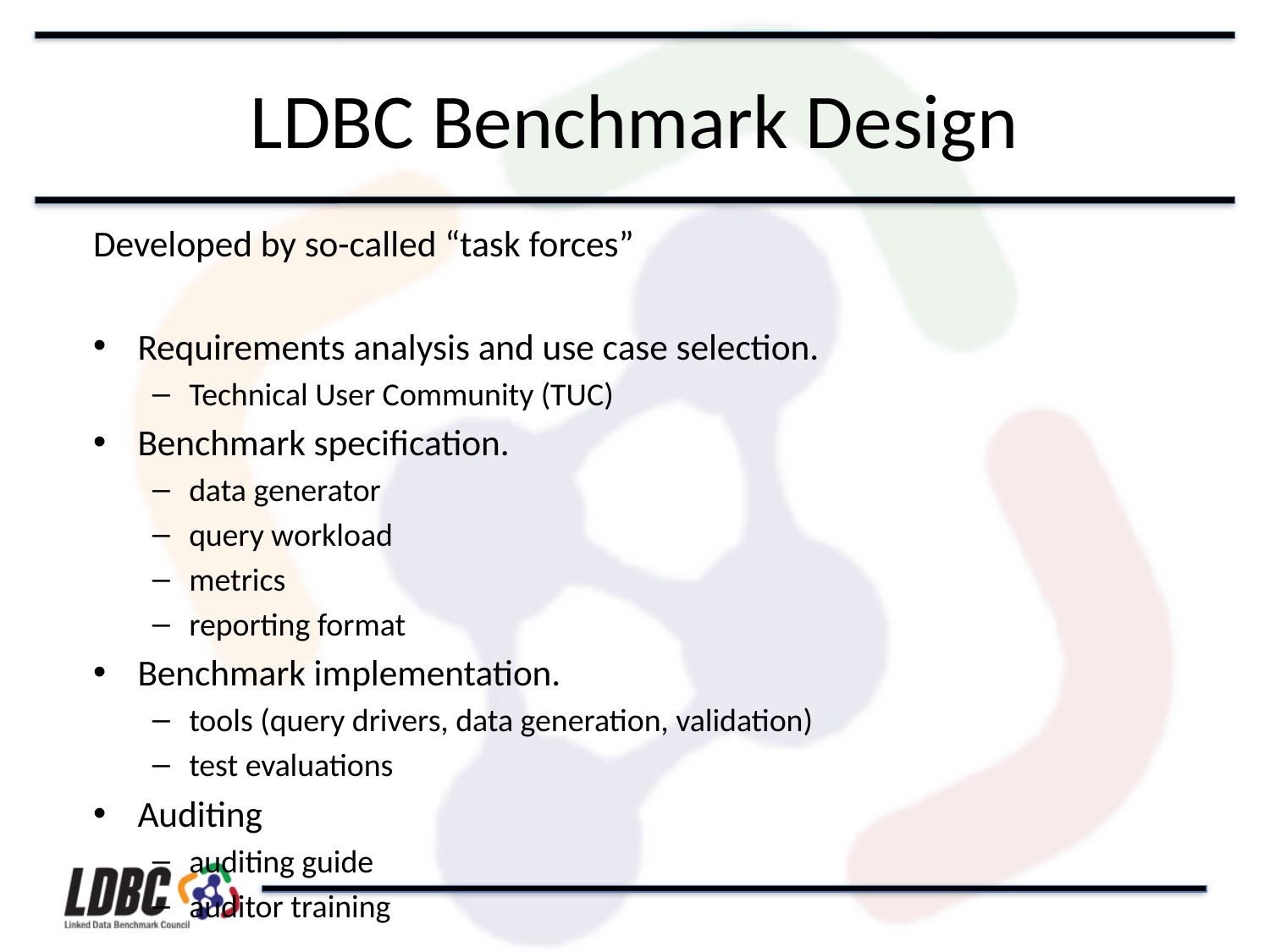

# LDBC Benchmark Design
Developed by so-called “task forces”

Requirements analysis and use case selection.
Technical User Community (TUC)
Benchmark specification.
data generator
query workload
metrics
reporting format
Benchmark implementation.
tools (query drivers, data generation, validation)
test evaluations
Auditing
auditing guide
auditor training